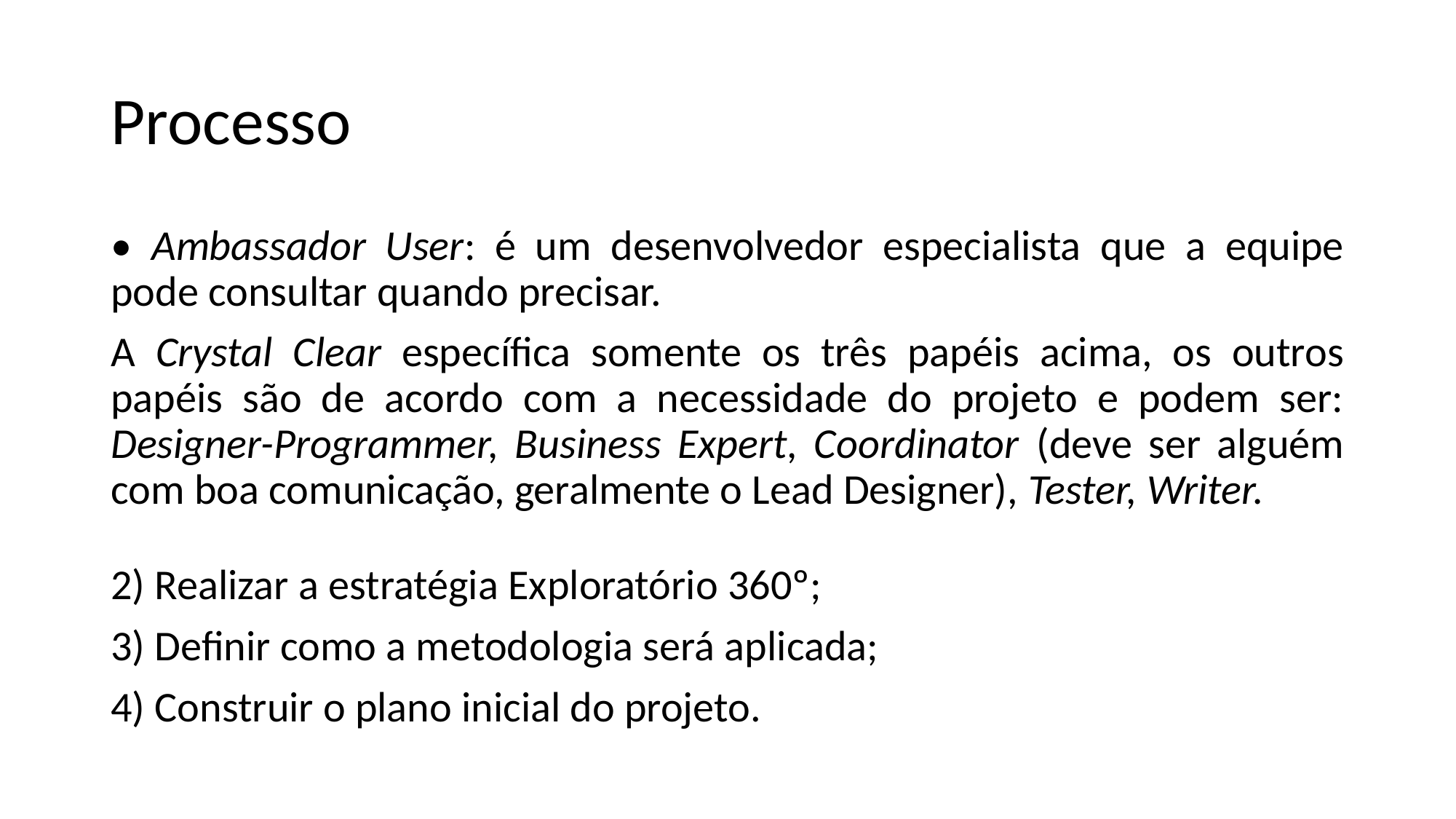

# Processo
• Ambassador User: é um desenvolvedor especialista que a equipe pode consultar quando precisar.
A Crystal Clear específica somente os três papéis acima, os outros papéis são de acordo com a necessidade do projeto e podem ser: Designer-Programmer, Business Expert, Coordinator (deve ser alguém com boa comunicação, geralmente o Lead Designer), Tester, Writer.

2) Realizar a estratégia Exploratório 360º;
3) Definir como a metodologia será aplicada;
4) Construir o plano inicial do projeto.